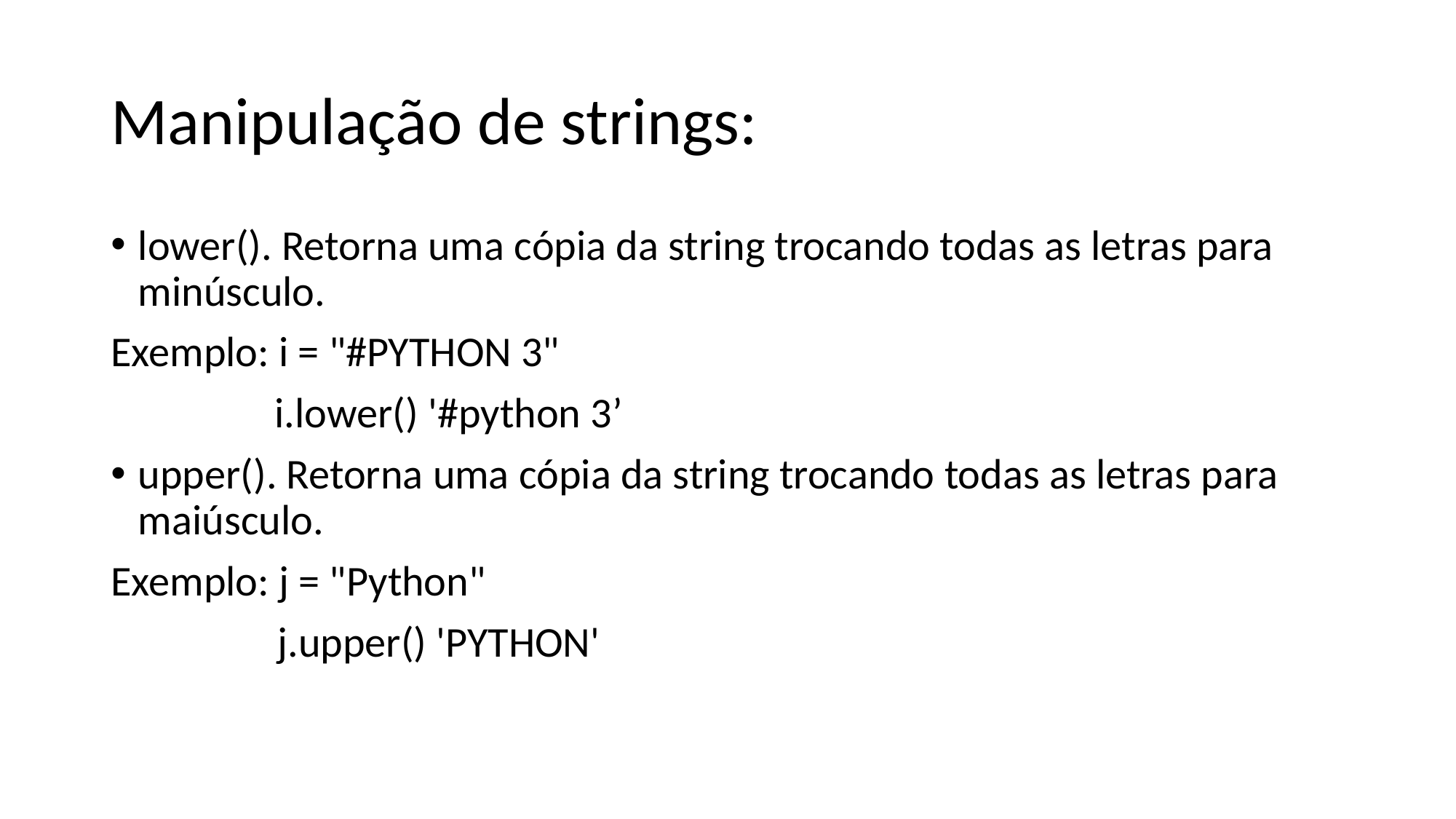

# Manipulação de strings:
lower(). Retorna uma cópia da string trocando todas as letras para minúsculo.
Exemplo: i = "#PYTHON 3"
                 i.lower() '#python 3’
upper(). Retorna uma cópia da string trocando todas as letras para maiúsculo.
Exemplo: j = "Python"
	      j.upper() 'PYTHON'